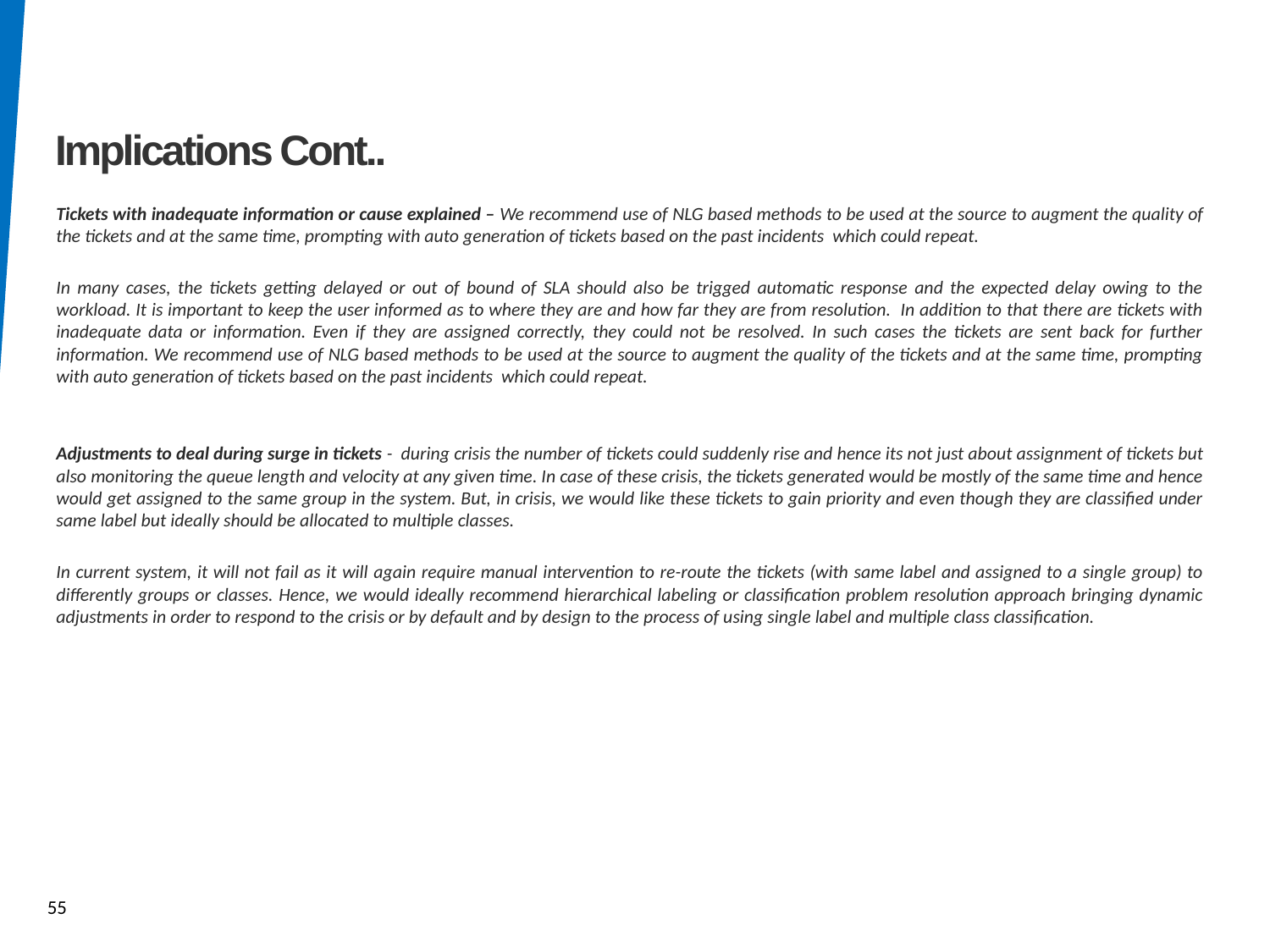

Implications Cont..

Tickets with inadequate information or cause explained – We recommend use of NLG based methods to be used at the source to augment the quality of the tickets and at the same time, prompting with auto generation of tickets based on the past incidents  which could repeat.

In many cases, the tickets getting delayed or out of bound of SLA should also be trigged automatic response and the expected delay owing to the workload. It is important to keep the user informed as to where they are and how far they are from resolution.  In addition to that there are tickets with inadequate data or information. Even if they are assigned correctly, they could not be resolved. In such cases the tickets are sent back for further information. We recommend use of NLG based methods to be used at the source to augment the quality of the tickets and at the same time, prompting with auto generation of tickets based on the past incidents  which could repeat.

Adjustments to deal during surge in tickets -  during crisis the number of tickets could suddenly rise and hence its not just about assignment of tickets but also monitoring the queue length and velocity at any given time. In case of these crisis, the tickets generated would be mostly of the same time and hence would get assigned to the same group in the system. But, in crisis, we would like these tickets to gain priority and even though they are classified under same label but ideally should be allocated to multiple classes.

In current system, it will not fail as it will again require manual intervention to re-route the tickets (with same label and assigned to a single group) to differently groups or classes. Hence, we would ideally recommend hierarchical labeling or classification problem resolution approach bringing dynamic adjustments in order to respond to the crisis or by default and by design to the process of using single label and multiple class classification.